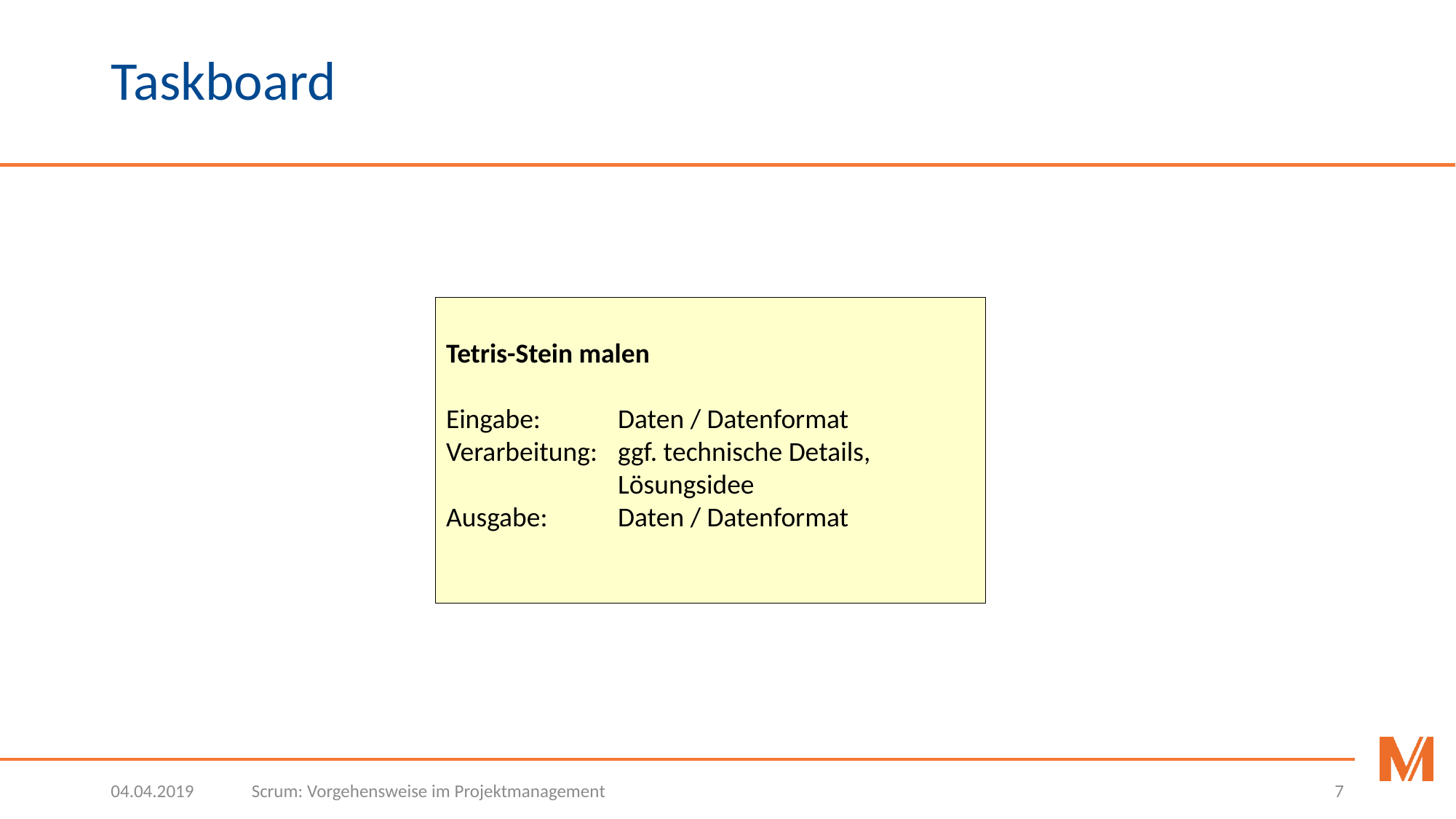

# Taskboard

Tetris-Stein malen

Eingabe: 	Daten / Datenformat
Verarbeitung: 	ggf. technische Details,
	Lösungsidee
Ausgabe: 	Daten / Datenformat

04.04.2019
Scrum: Vorgehensweise im Projektmanagement
7